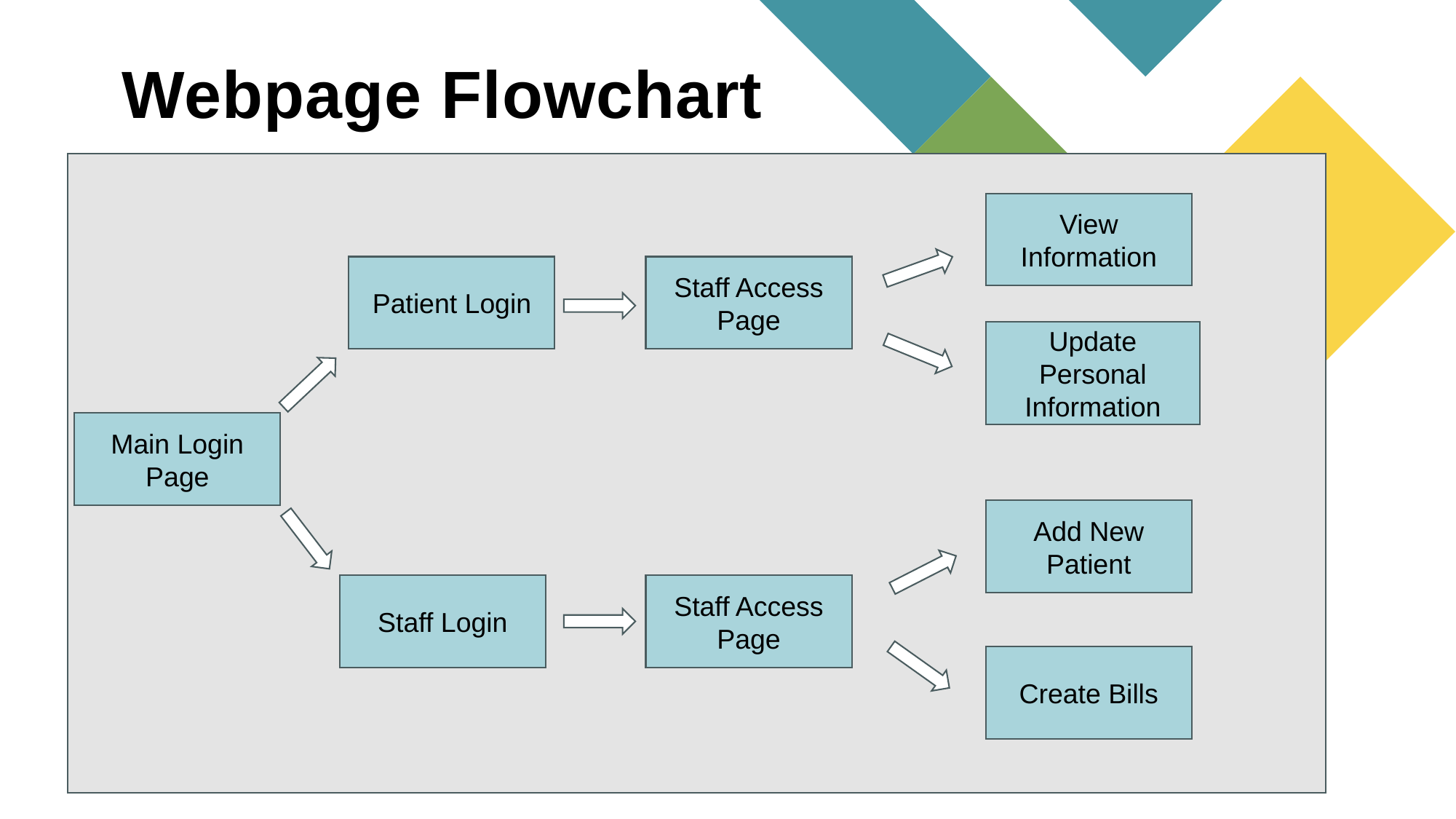

# Webpage Flowchart

View Information

Staff Access Page
Patient Login

Update Personal Information

Main Login
Page
Add New Patient

Staff Login
Staff Access Page

Create Bills